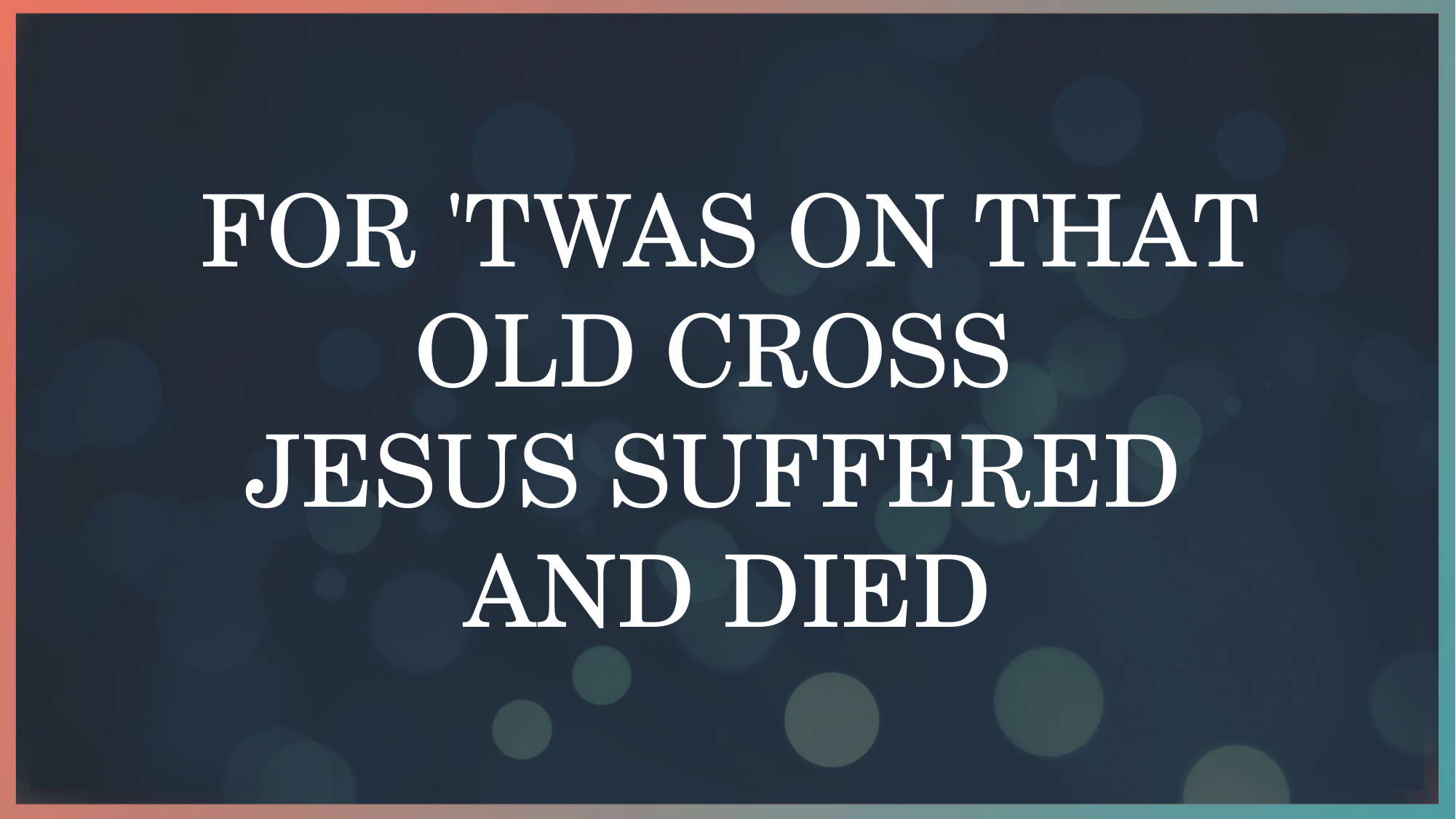

FOR 'TWAS ON THAT
OLD CROSS
JESUS SUFFERED
AND DIED